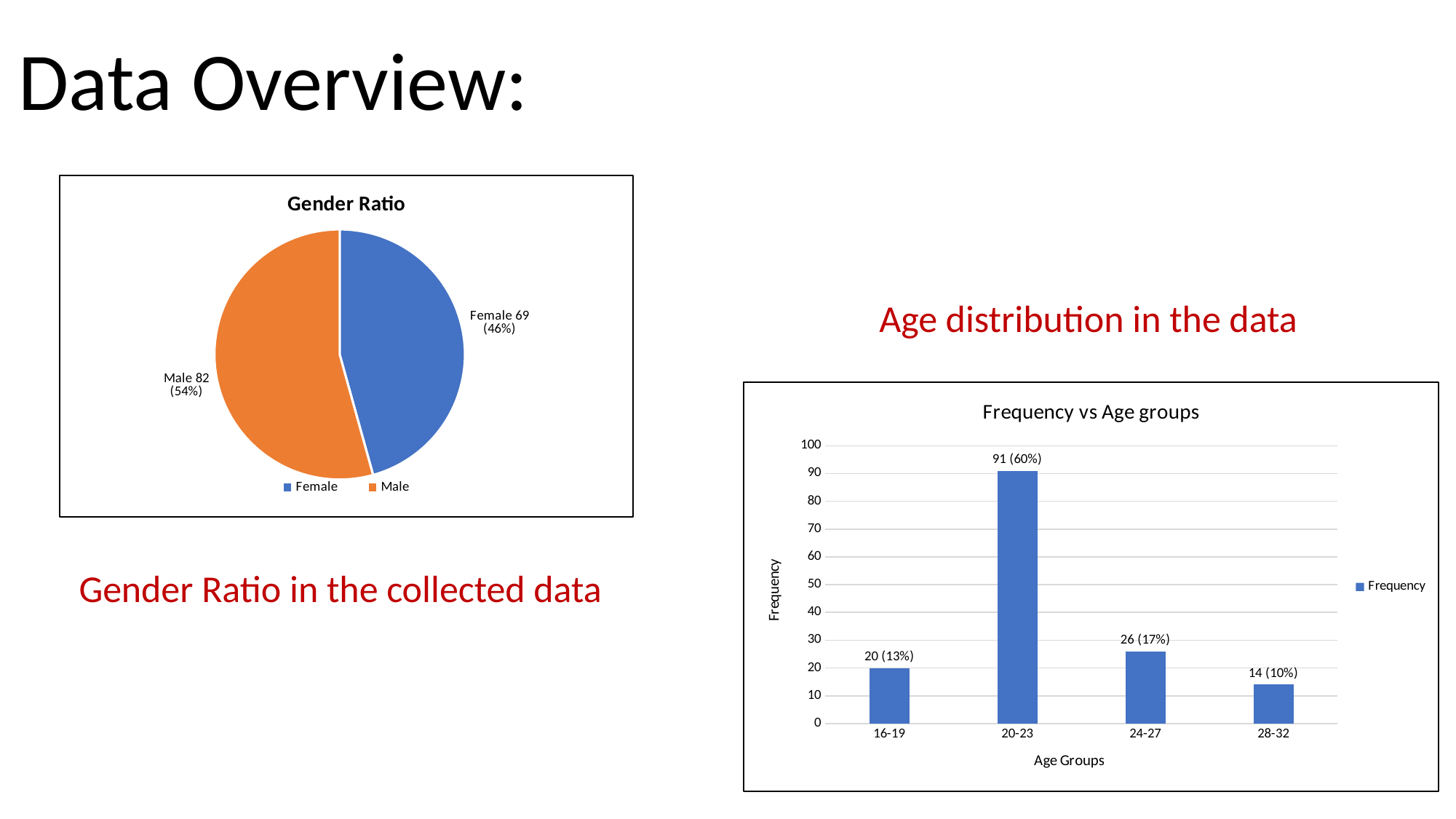

Data Overview:

### Chart: Gender Ratio

| Category |  |
|---|---|
| Female | 69.0 |
| Male | 82.0 |
Age distribution in the data

### Chart: Frequency vs Age groups

| Category | Frequency |
|---|---|
| 16-19 | 20.0 |
| 20-23 | 91.0 |
| 24-27 | 26.0 |
| 28-32 | 14.0 |
Gender Ratio in the collected data